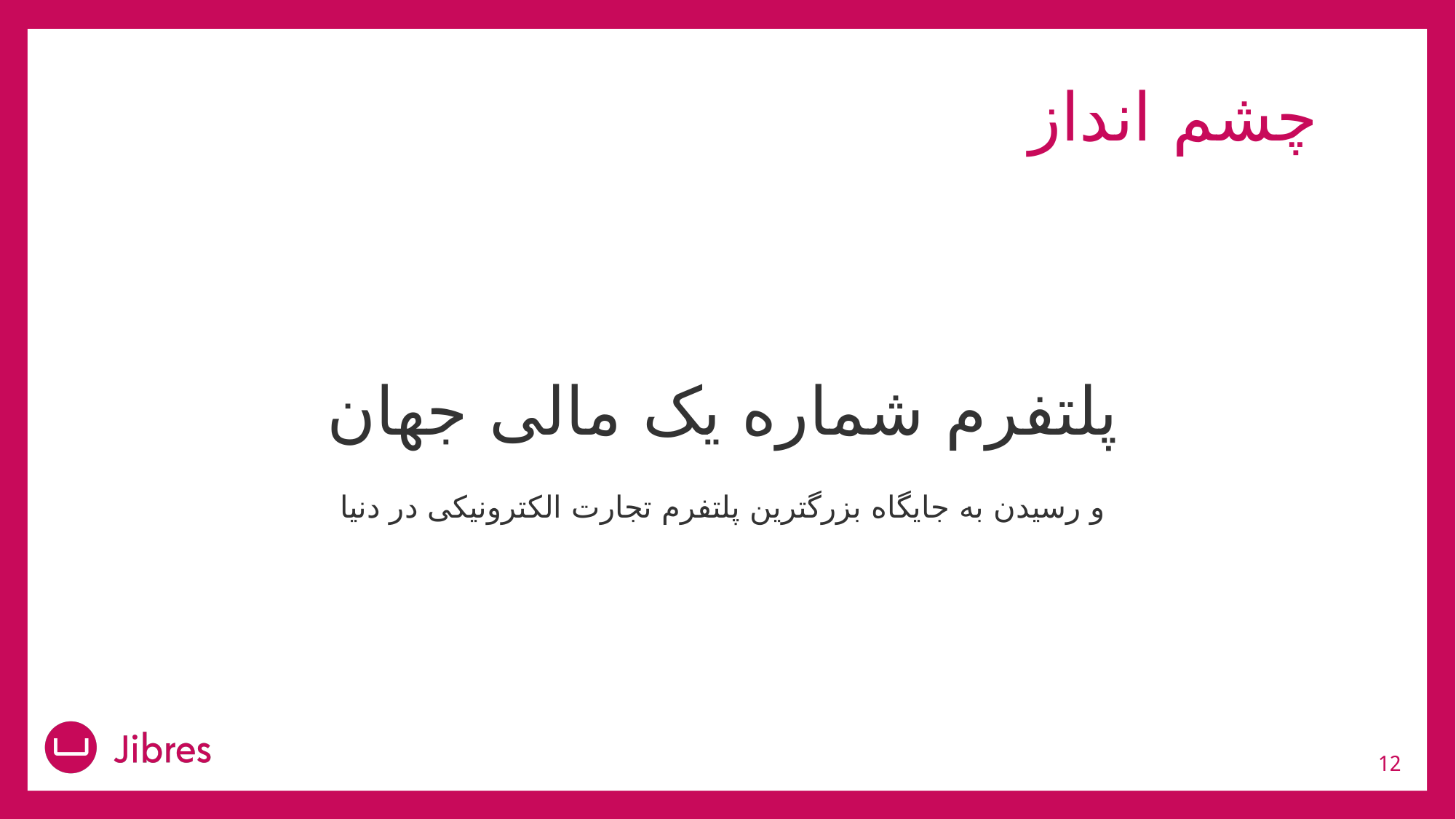

# چشم انداز
پلتفرم شماره یک مالی جهان
و رسیدن به جایگاه بزرگترین پلتفرم تجارت الکترونیکی در دنیا